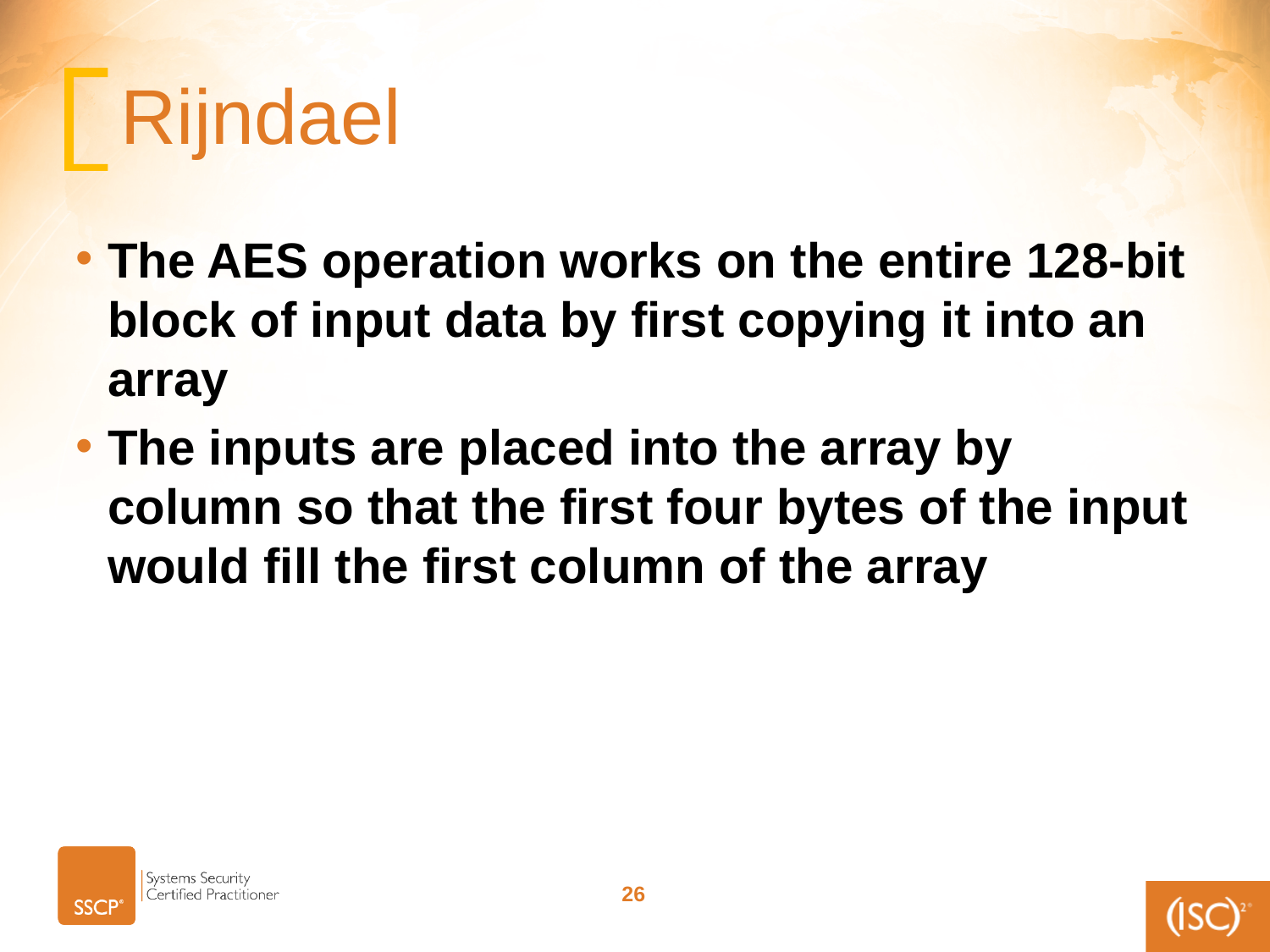

# Rijndael
The AES operation works on the entire 128-bit block of input data by first copying it into an array
The inputs are placed into the array by column so that the first four bytes of the input would fill the first column of the array